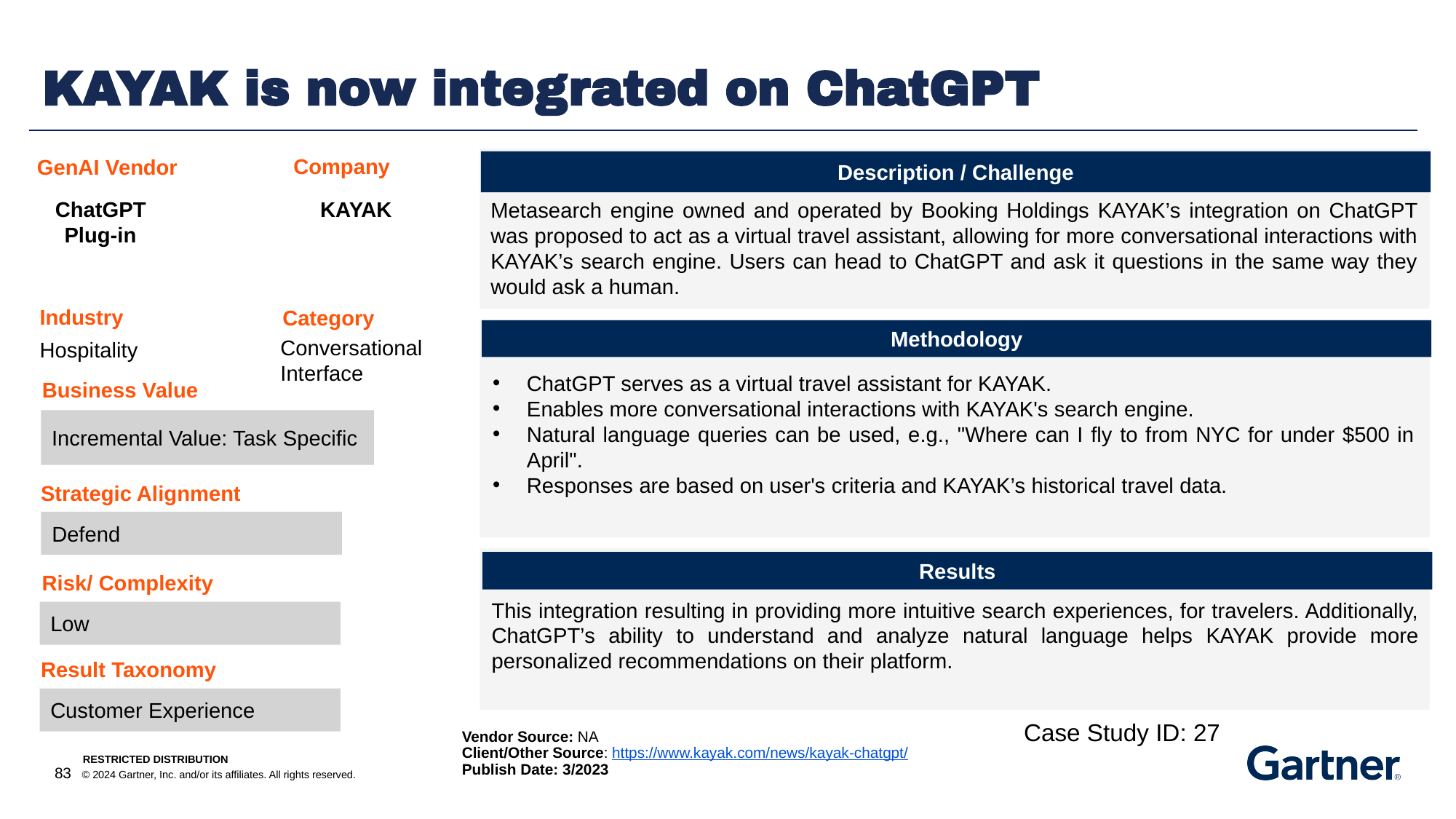

KAYAK is now integrated on ChatGPT
Company
GenAI Vendor

Description / Challenge
KAYAK
ChatGPT Plug-in
Metasearch engine owned and operated by Booking Holdings KAYAK’s integration on ChatGPT was proposed to act as a virtual travel assistant, allowing for more conversational interactions with KAYAK’s search engine. Users can head to ChatGPT and ask it questions in the same way they would ask a human.
Industry
Category

Methodology
Conversational Interface
Hospitality
ChatGPT serves as a virtual travel assistant for KAYAK.
Enables more conversational interactions with KAYAK's search engine.
Natural language queries can be used, e.g., "Where can I fly to from NYC for under $500 in April".
Responses are based on user's criteria and KAYAK’s historical travel data.
Business Value
Incremental Value: Task Specific
Strategic Alignment
Defend

Results
Risk/ Complexity
This integration resulting in providing more intuitive search experiences, for travelers. Additionally, ChatGPT’s ability to understand and analyze natural language helps KAYAK provide more personalized recommendations on their platform.
Low
Result Taxonomy
Customer Experience
Case Study ID: 27
Vendor Source: NA
Client/Other Source: https://www.kayak.com/news/kayak-chatgpt/
Publish Date: 3/2023